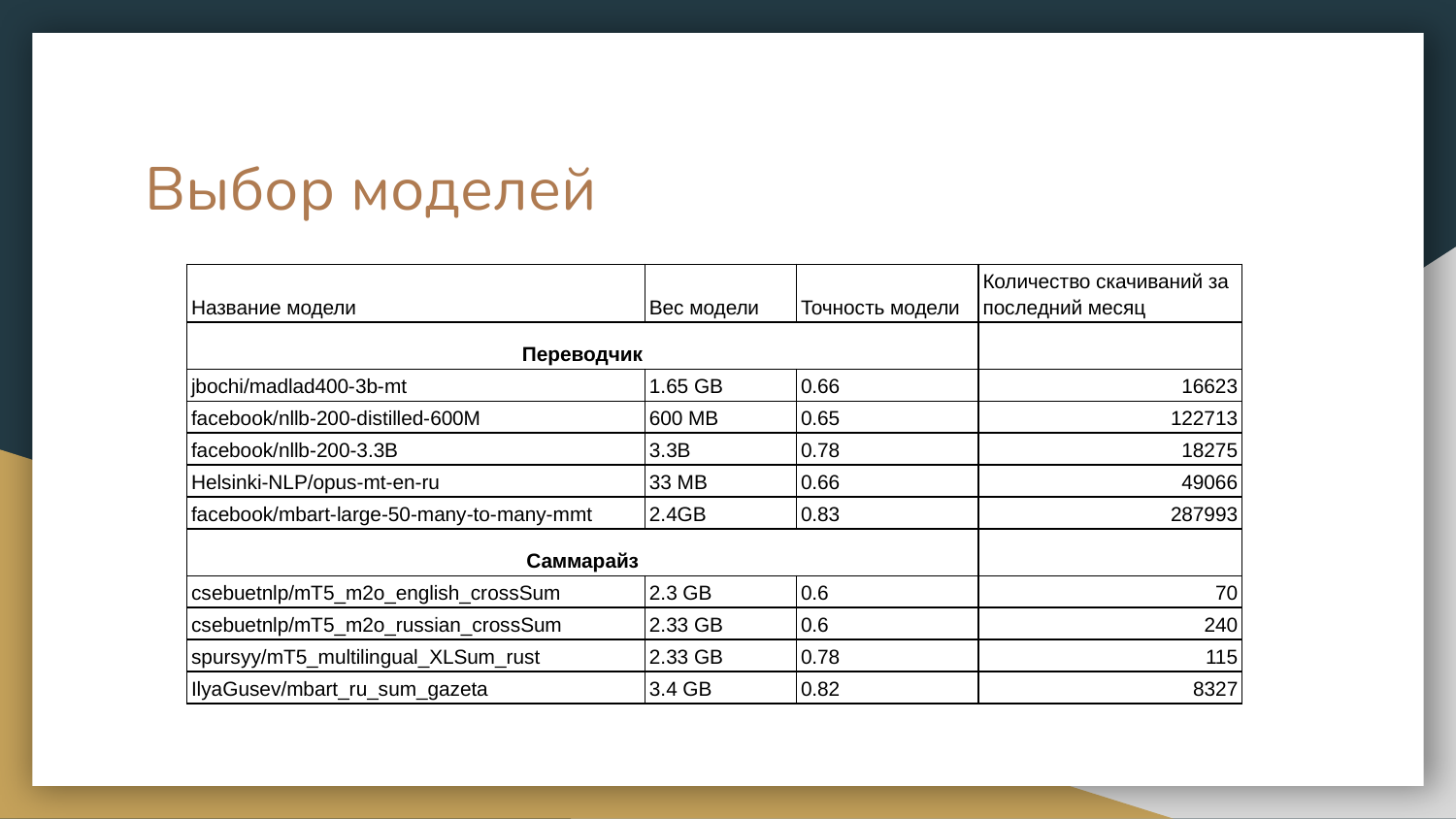

# Выбор моделей
| Название модели | Вес модели | Точность модели | Количество скачиваний за последний месяц |
| --- | --- | --- | --- |
| Переводчик |  |  |  |
| jbochi/madlad400-3b-mt | 1.65 GB | 0.66 | 16623 |
| facebook/nllb-200-distilled-600M | 600 MB | 0.65 | 122713 |
| facebook/nllb-200-3.3B | 3.3B | 0.78 | 18275 |
| Helsinki-NLP/opus-mt-en-ru | 33 MB | 0.66 | 49066 |
| facebook/mbart-large-50-many-to-many-mmt | 2.4GB | 0.83 | 287993 |
| Саммарайз |  |  |  |
| csebuetnlp/mT5\_m2o\_english\_crossSum | 2.3 GB | 0.6 | 70 |
| csebuetnlp/mT5\_m2o\_russian\_crossSum | 2.33 GB | 0.6 | 240 |
| spursyy/mT5\_multilingual\_XLSum\_rust | 2.33 GB | 0.78 | 115 |
| IlyaGusev/mbart\_ru\_sum\_gazeta | 3.4 GB | 0.82 | 8327 |